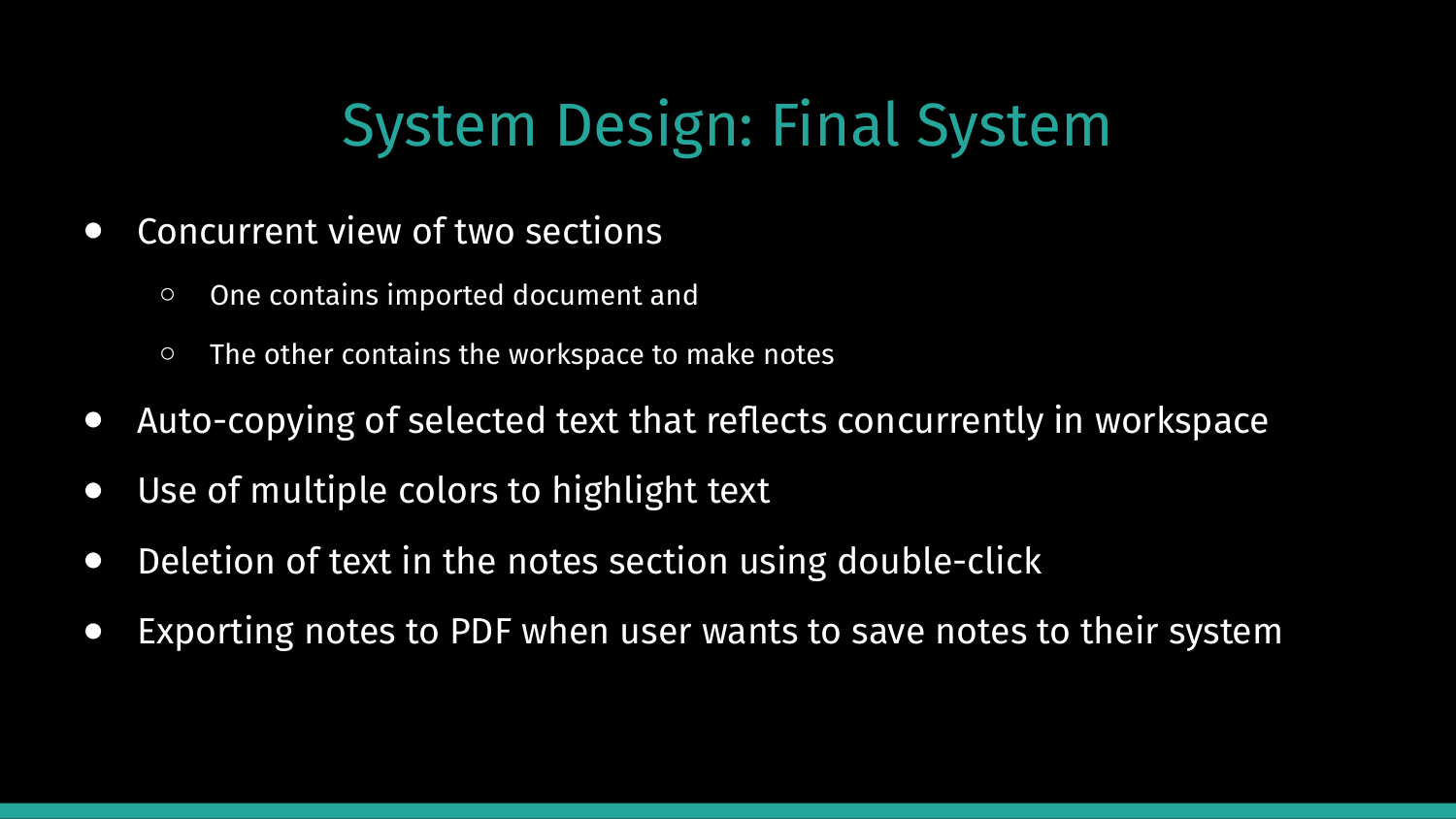

# System Design: Final System
Concurrent view of two sections
One contains imported document and
The other contains the workspace to make notes
Auto-copying of selected text that reflects concurrently in workspace
Use of multiple colors to highlight text
Deletion of text in the notes section using double-click
Exporting notes to PDF when user wants to save notes to their system